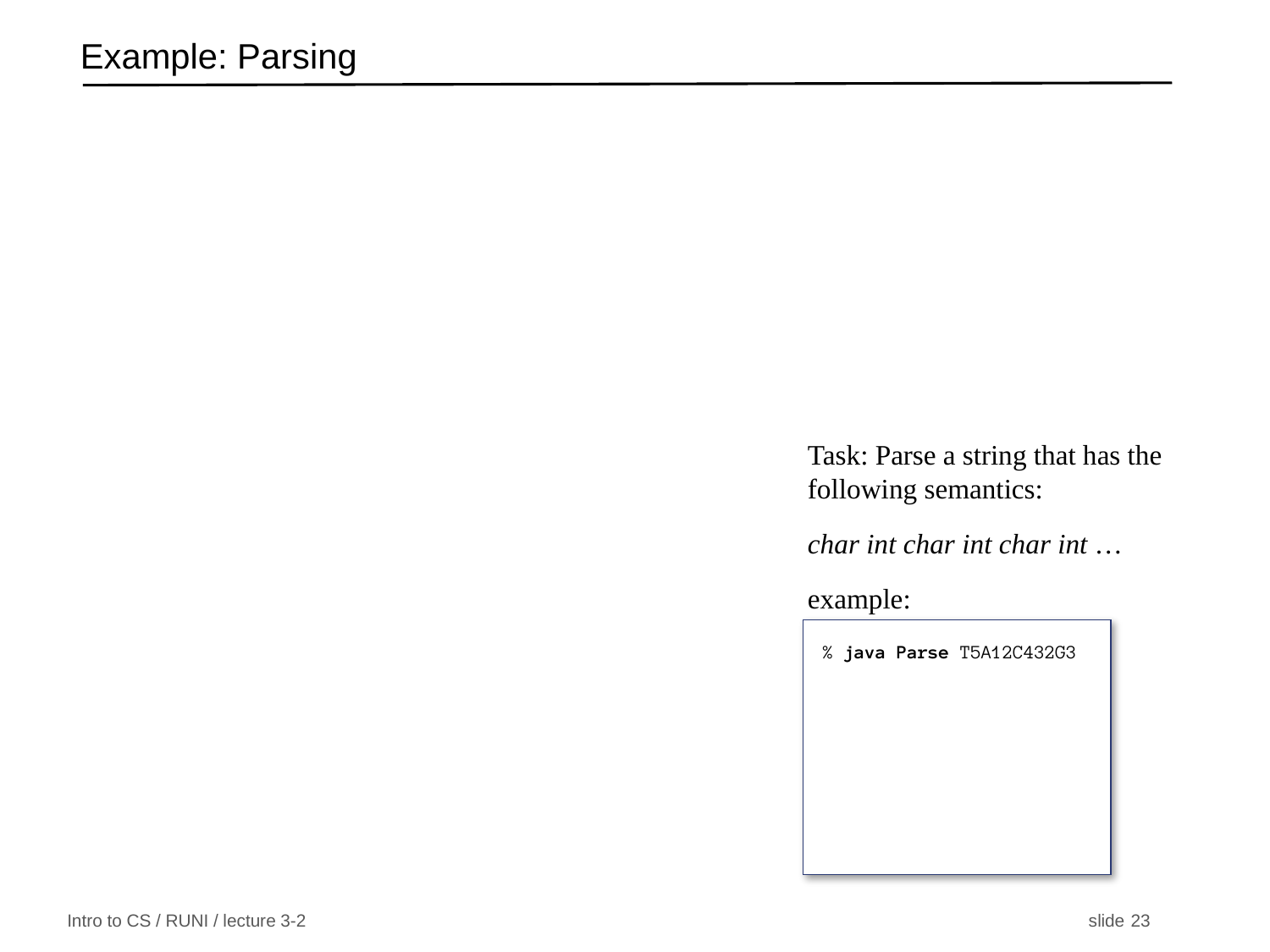

# Example: Parsing
Task: Parse a string that has the following semantics:
char int char int char int …
example:

% java Parse T5A12C432G3